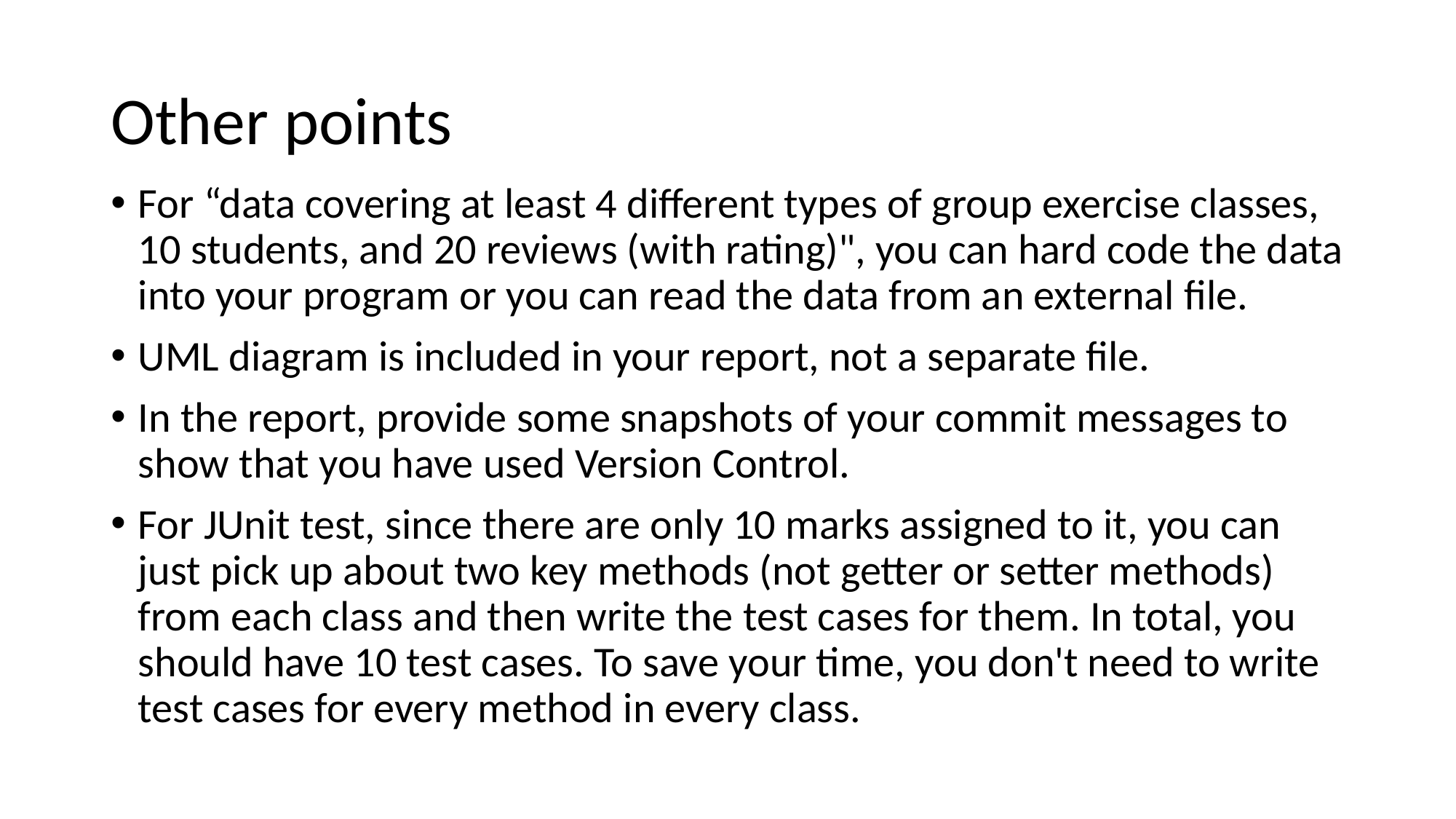

# Other points
For “data covering at least 4 different types of group exercise classes, 10 students, and 20 reviews (with rating)", you can hard code the data into your program or you can read the data from an external file.
UML diagram is included in your report, not a separate file.
In the report, provide some snapshots of your commit messages to show that you have used Version Control.
For JUnit test, since there are only 10 marks assigned to it, you can just pick up about two key methods (not getter or setter methods) from each class and then write the test cases for them. In total, you should have 10 test cases. To save your time, you don't need to write test cases for every method in every class.